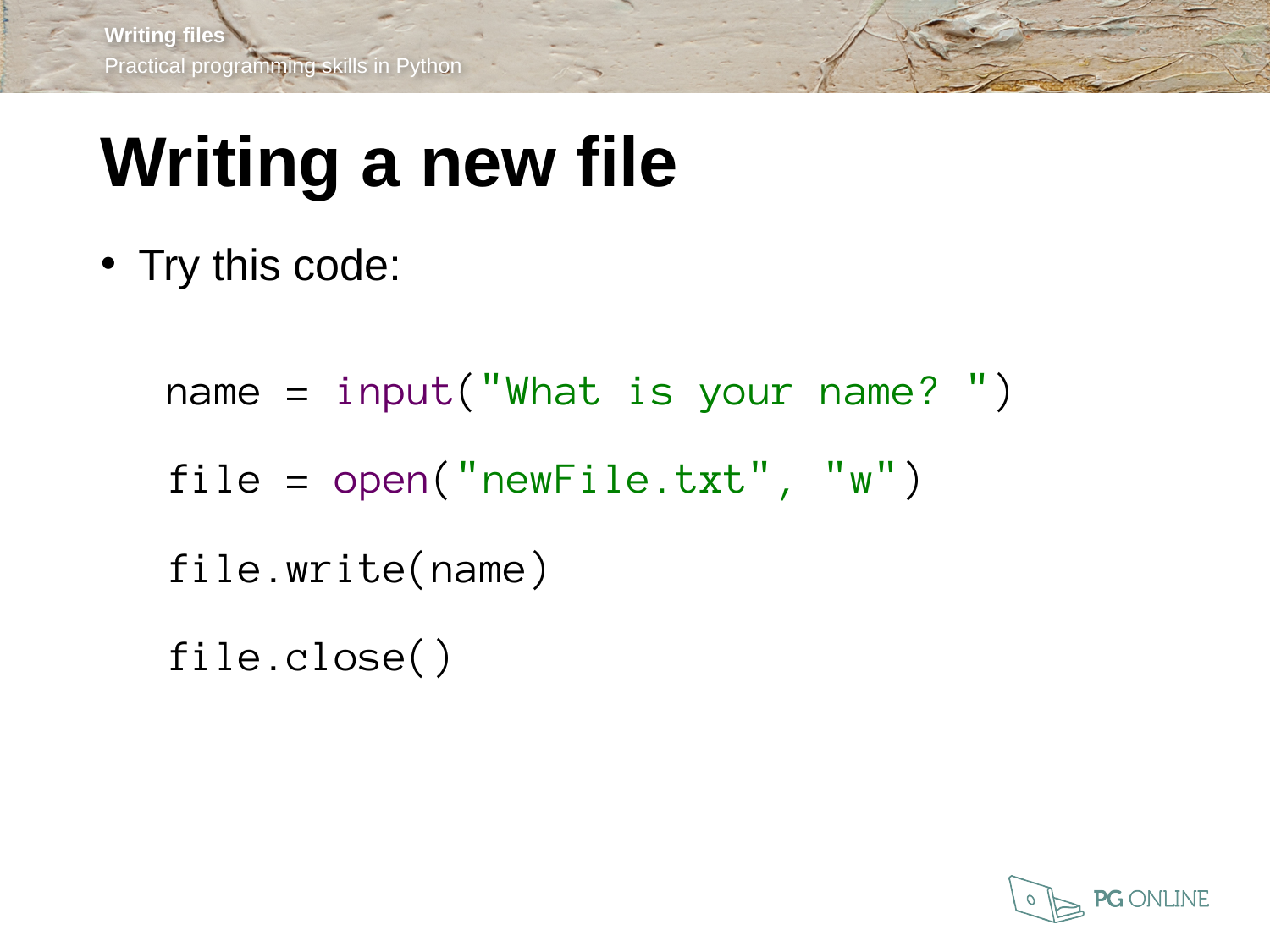

Writing a new file
Try this code:
	name = input("What is your name? ")
	file = open("newFile.txt", "w")
	file.write(name)
	file.close()